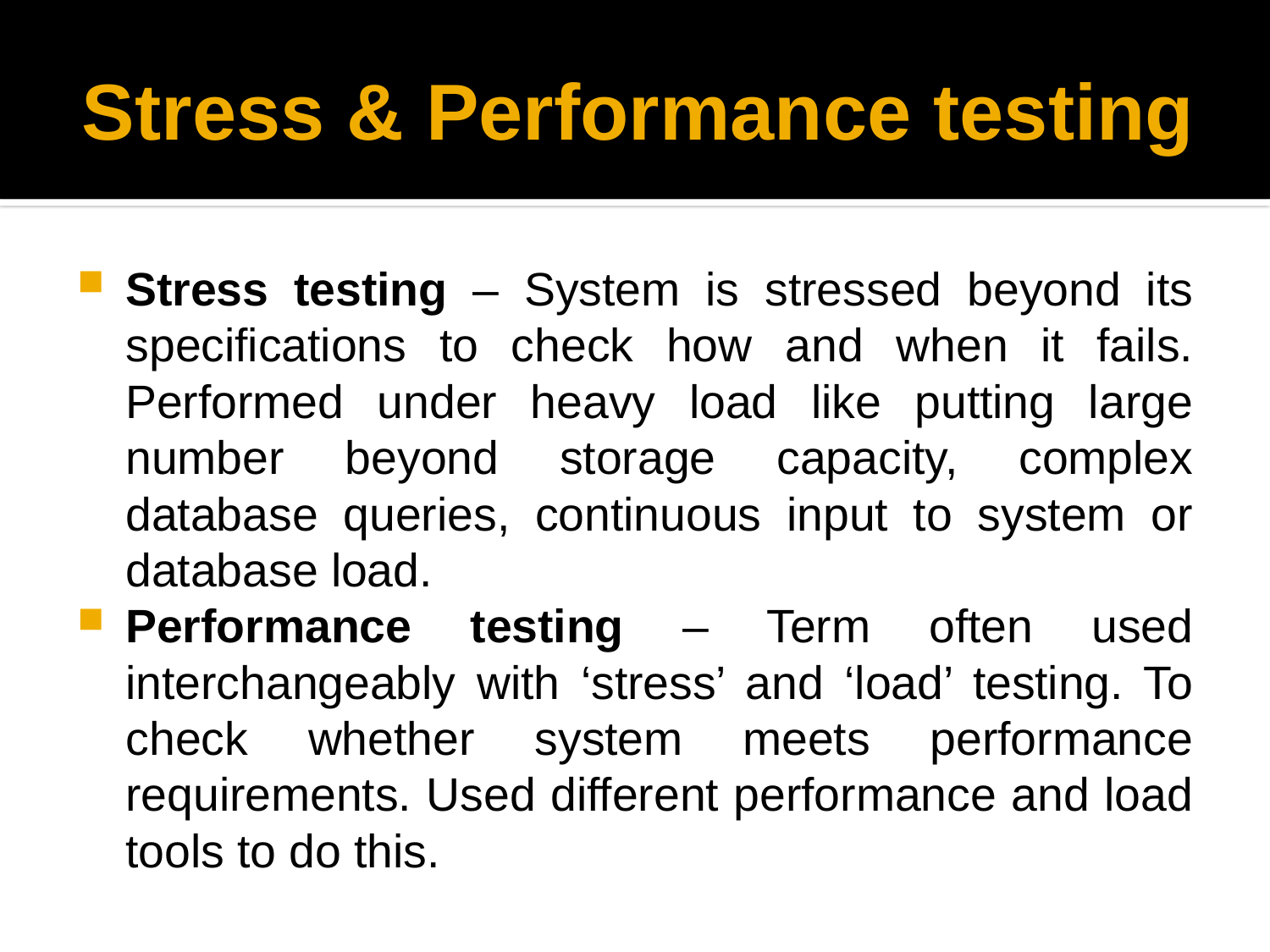

# Stress & Performance testing
Stress testing – System is stressed beyond its specifications to check how and when it fails. Performed under heavy load like putting large number beyond storage capacity, complex database queries, continuous input to system or database load.
Performance testing – Term often used interchangeably with ‘stress’ and ‘load’ testing. To check whether system meets performance requirements. Used different performance and load tools to do this.